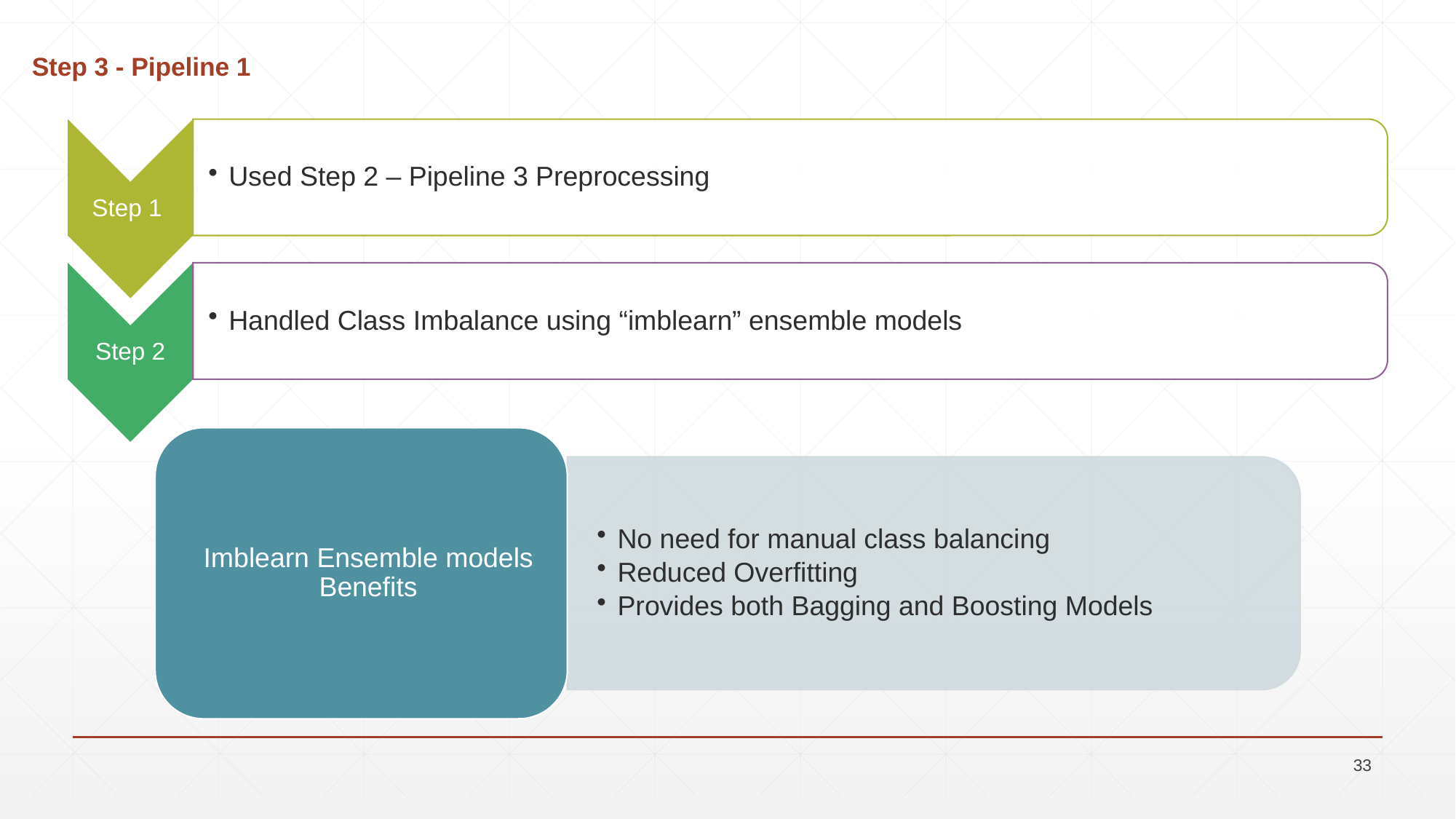

# Step 3 - Pipeline 1
Step 1
Used Step 2 – Pipeline 3 Preprocessing
Step 2
Handled Class Imbalance using “imblearn” ensemble models
No need for manual class balancing
Reduced Overfitting
Provides both Bagging and Boosting Models
Imblearn Ensemble models Benefits
33